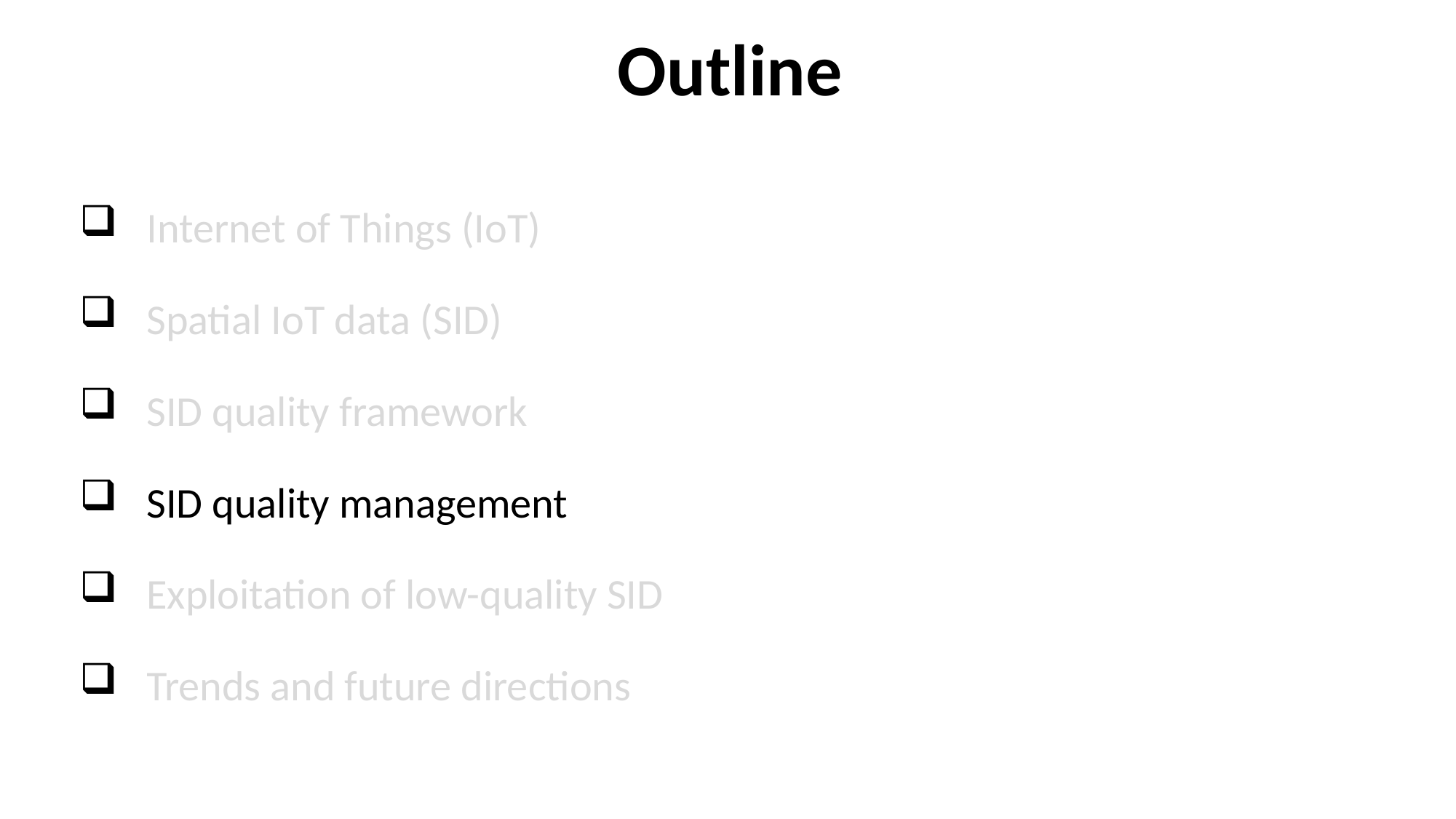

Outline
   Internet of Things (IoT)
   Spatial IoT data (SID)
   SID quality framework
   SID quality management
   Exploitation of low-quality SID
   Trends and future directions